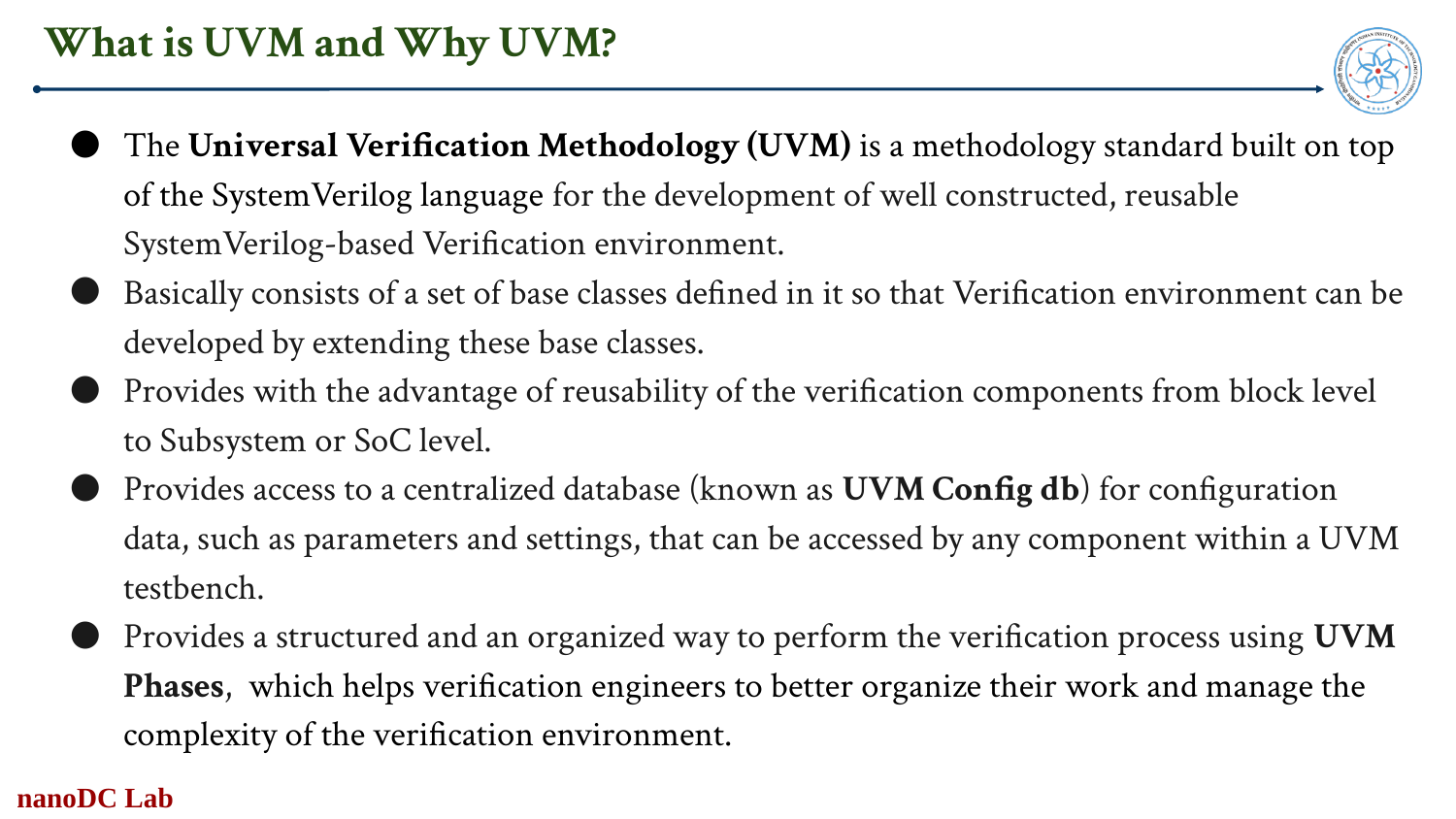

# What is UVM and Why UVM?
The Universal Verification Methodology (UVM) is a methodology standard built on top of the SystemVerilog language for the development of well constructed, reusable SystemVerilog-based Verification environment.
Basically consists of a set of base classes defined in it so that Verification environment can be developed by extending these base classes.
Provides with the advantage of reusability of the verification components from block level to Subsystem or SoC level.
Provides access to a centralized database (known as UVM Config db) for configuration data, such as parameters and settings, that can be accessed by any component within a UVM testbench.
Provides a structured and an organized way to perform the verification process using UVM Phases,  which helps verification engineers to better organize their work and manage the complexity of the verification environment.